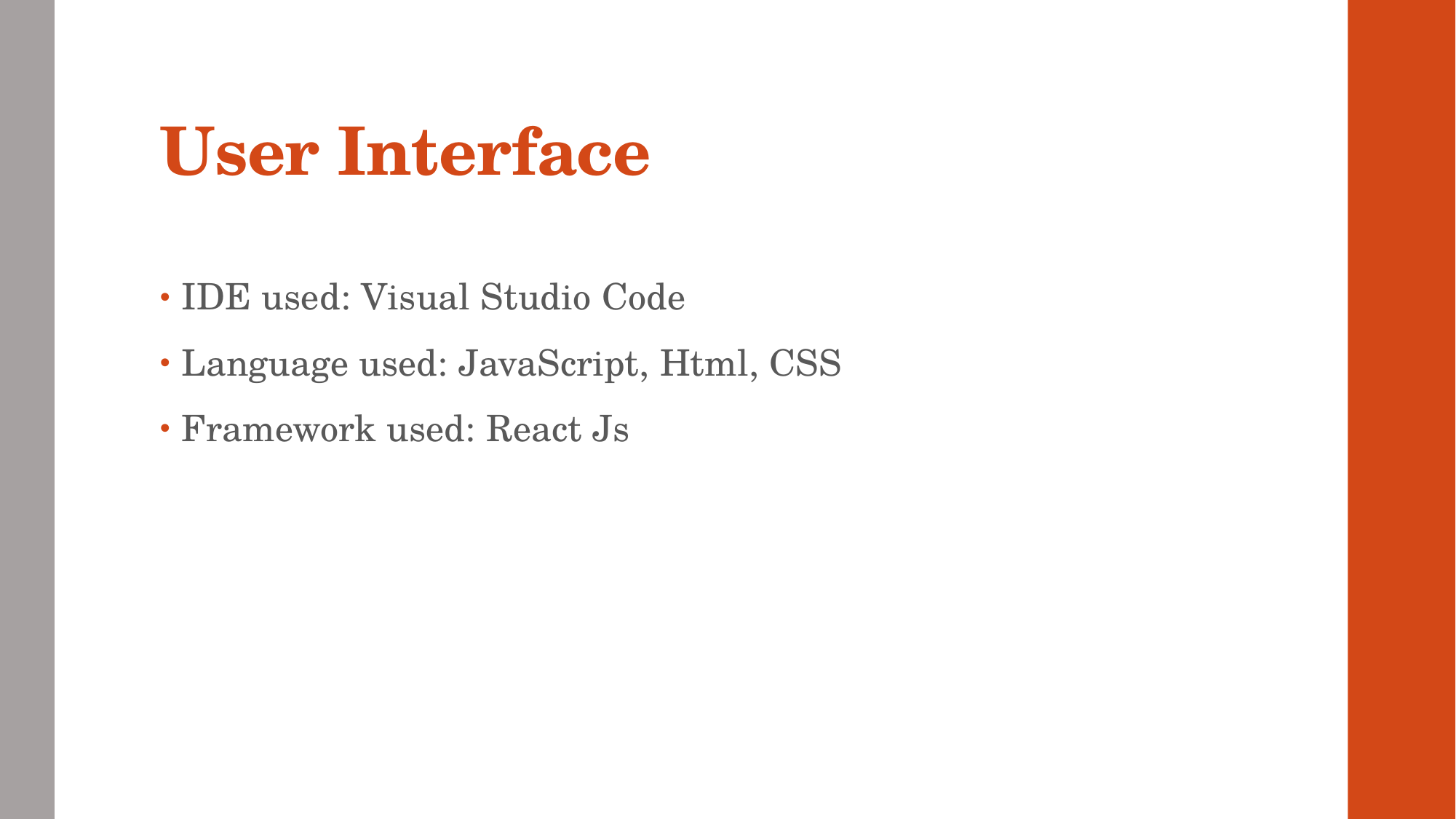

# User Interface
IDE used: Visual Studio Code
Language used: JavaScript, Html, CSS
Framework used: React Js